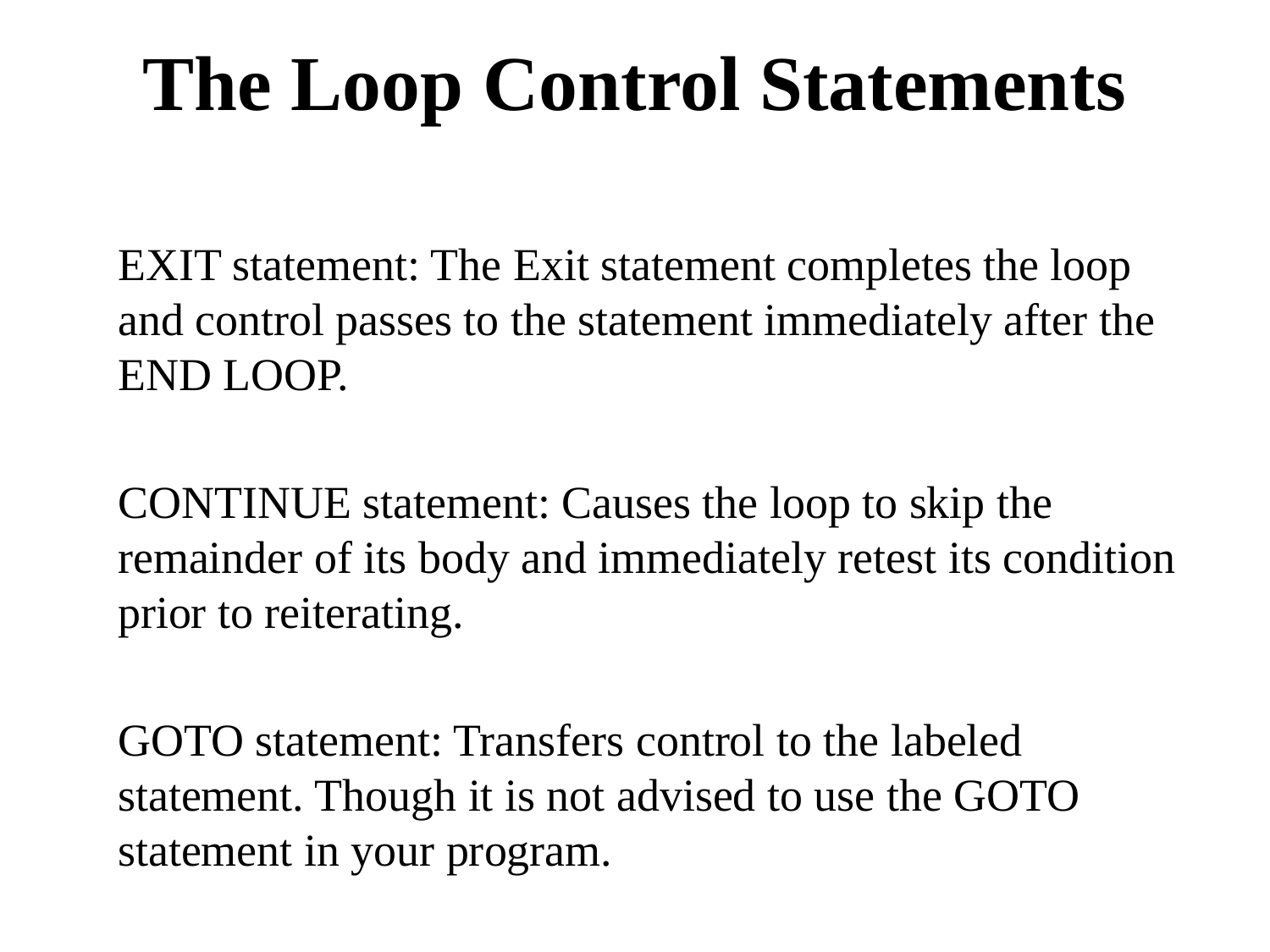

# The Loop Control Statements
	EXIT statement: The Exit statement completes the loop and control passes to the statement immediately after the END LOOP.

	CONTINUE statement: Causes the loop to skip the remainder of its body and immediately retest its condition prior to reiterating.

	GOTO statement: Transfers control to the labeled statement. Though it is not advised to use the GOTO statement in your program.